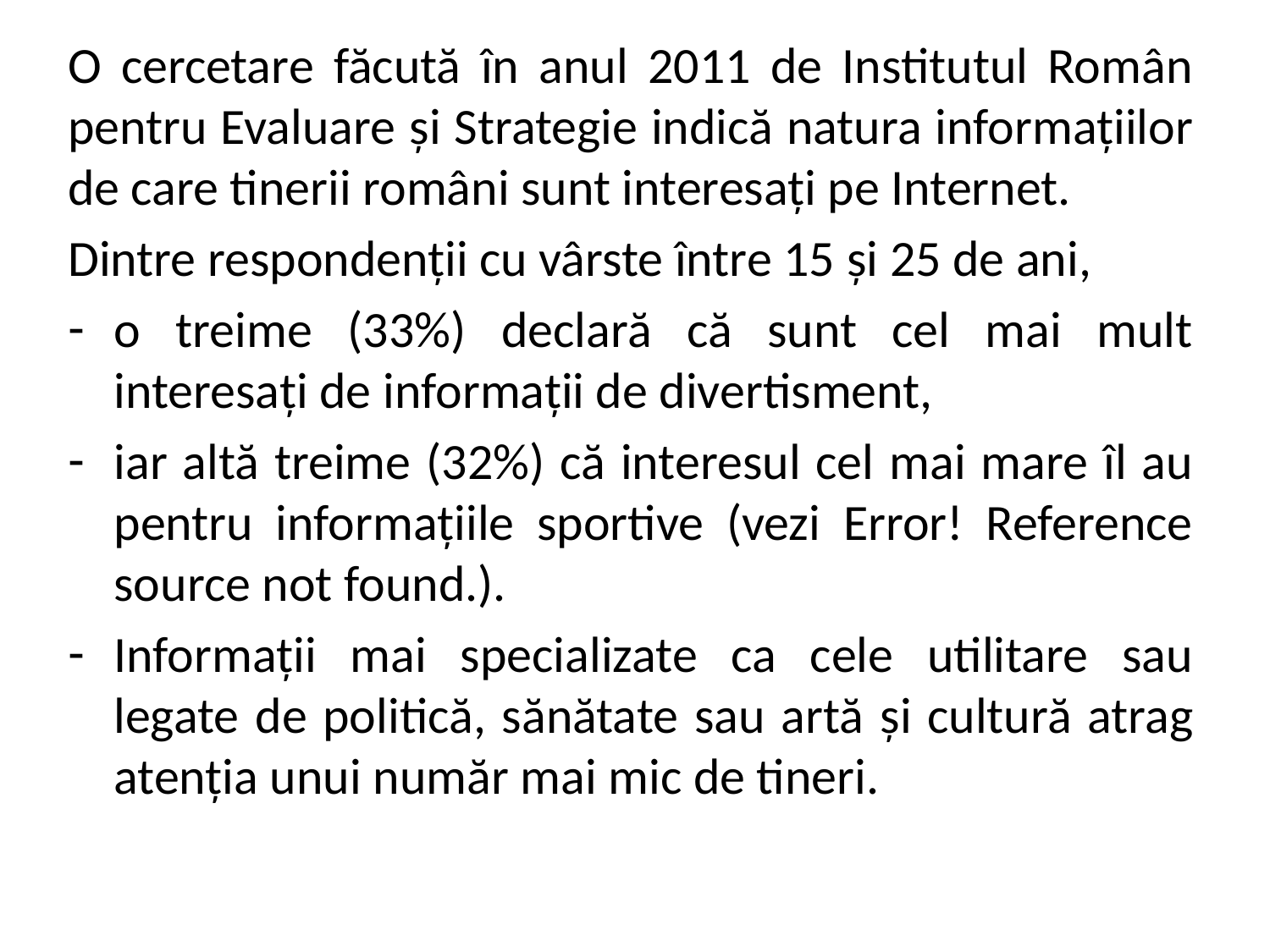

O cercetare făcută în anul 2011 de Institutul Român pentru Evaluare și Strategie indică natura informațiilor de care tinerii români sunt interesați pe Internet.
Dintre respondenții cu vârste între 15 și 25 de ani,
o treime (33%) declară că sunt cel mai mult interesați de informații de divertisment,
iar altă treime (32%) că interesul cel mai mare îl au pentru informațiile sportive (vezi Error! Reference source not found.).
Informații mai specializate ca cele utilitare sau legate de politică, sănătate sau artă și cultură atrag atenția unui număr mai mic de tineri.